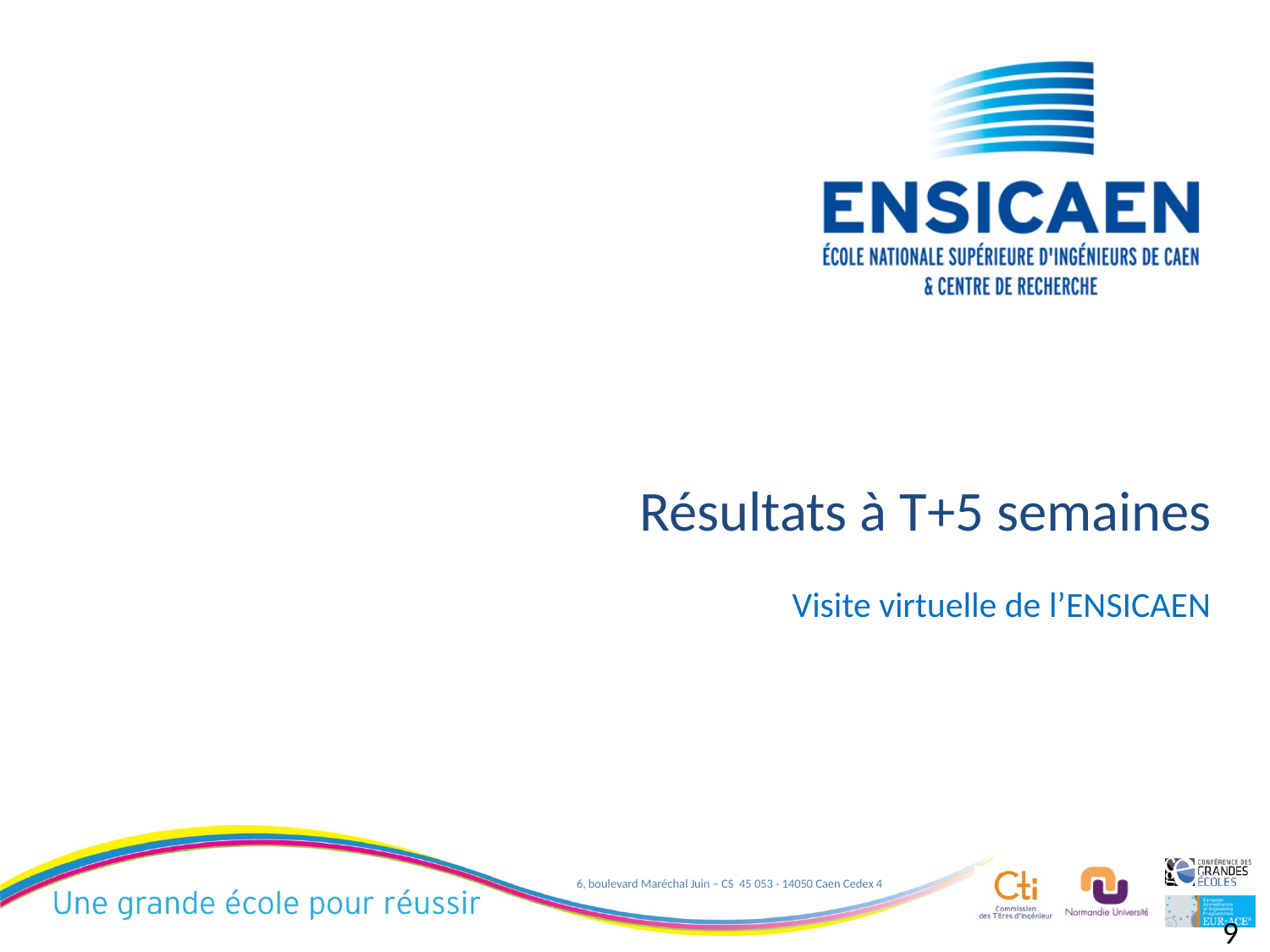

# Résultats à T+5 semaines
Visite virtuelle de l’ENSICAEN
9